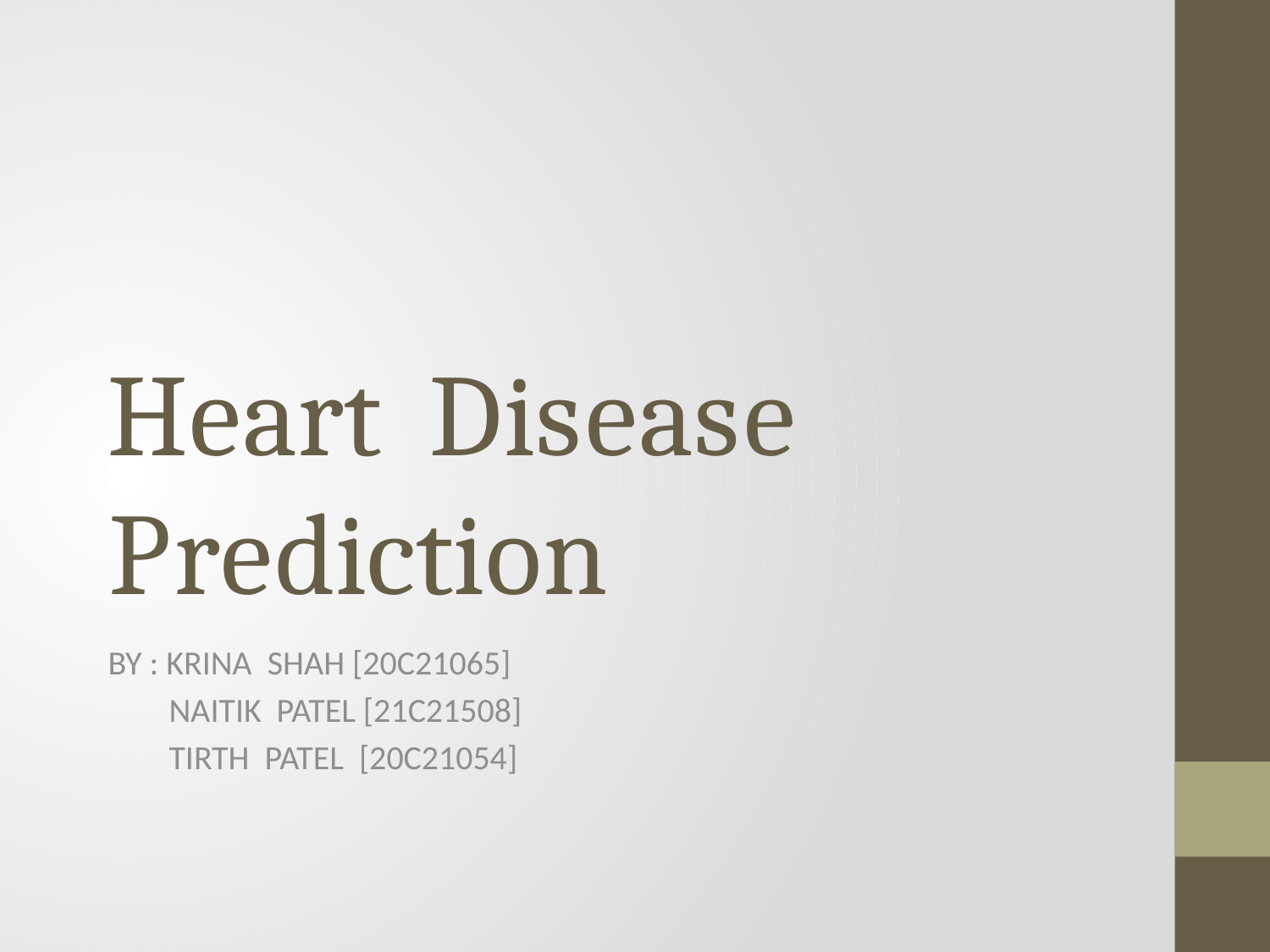

# Heart  Disease  Prediction
BY : KRINA  SHAH [20C21065]
        NAITIK  PATEL [21C21508]
        TIRTH  PATEL  [20C21054]